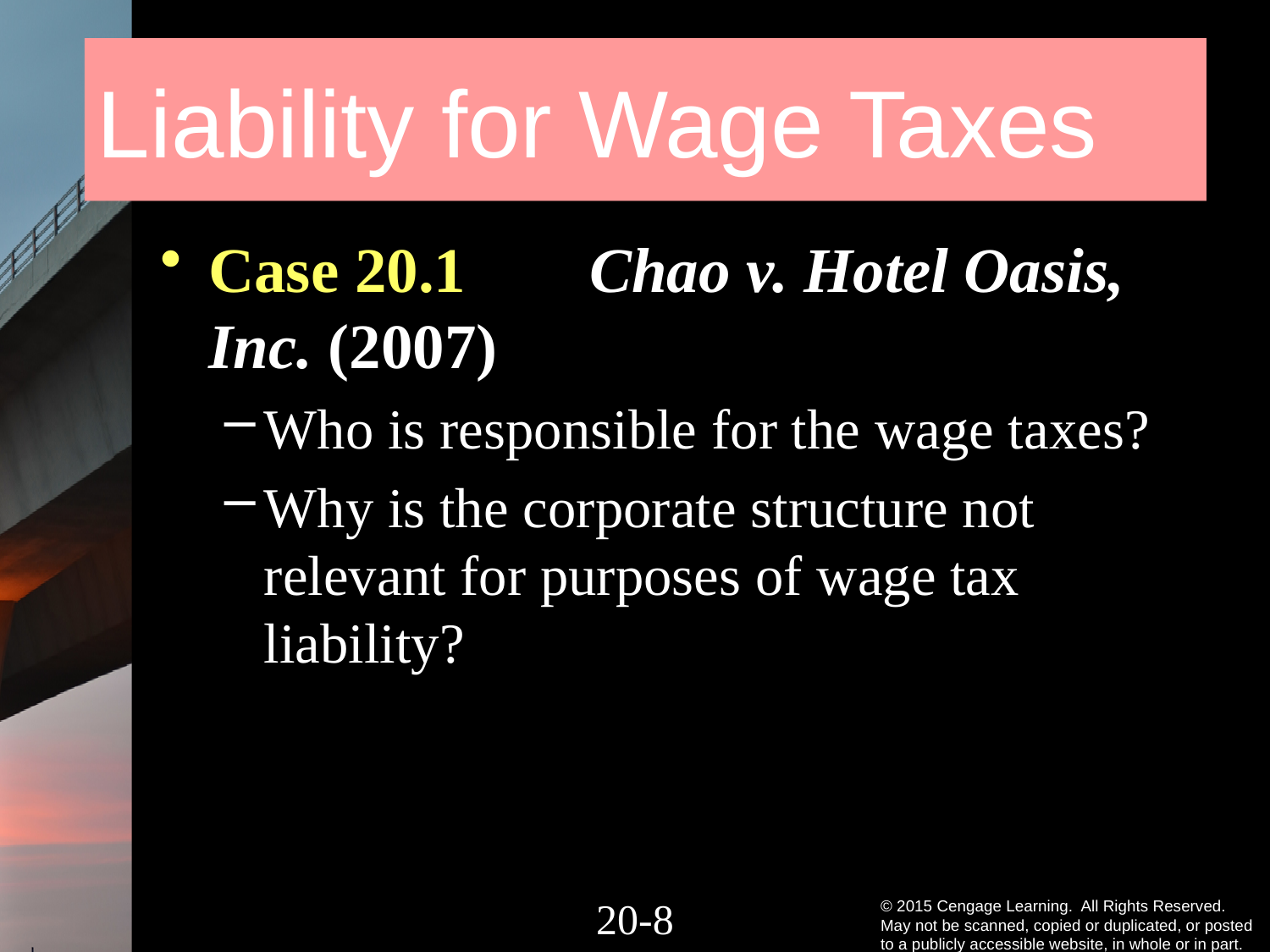

# Liability for Wage Taxes
Case 20.1	Chao v. Hotel Oasis, Inc. (2007)
Who is responsible for the wage taxes?
Why is the corporate structure not relevant for purposes of wage tax liability?
20-8